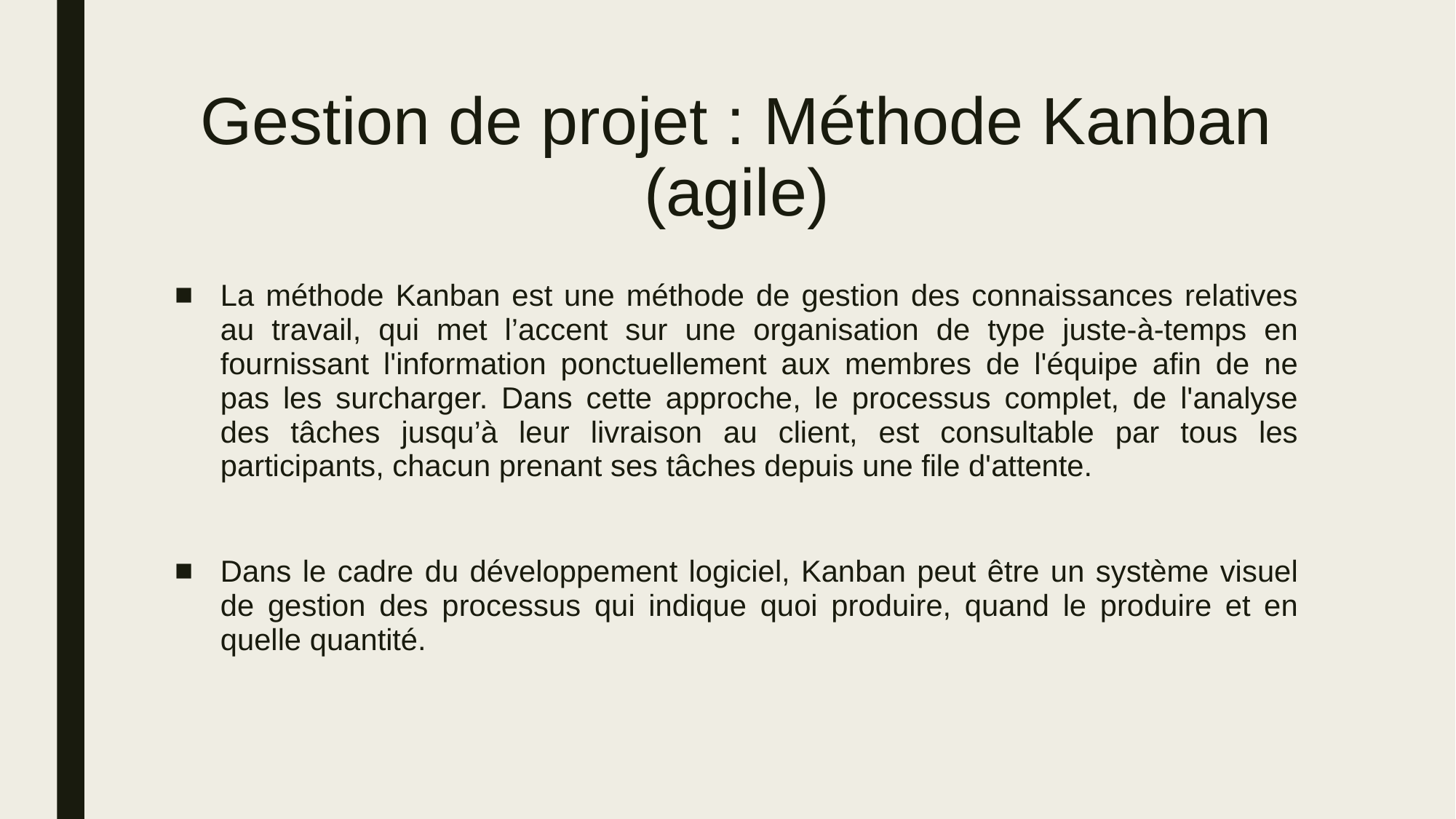

# Gestion de projet : Méthode Kanban (agile)
La méthode Kanban est une méthode de gestion des connaissances relatives au travail, qui met l’accent sur une organisation de type juste-à-temps en fournissant l'information ponctuellement aux membres de l'équipe afin de ne pas les surcharger. Dans cette approche, le processus complet, de l'analyse des tâches jusqu’à leur livraison au client, est consultable par tous les participants, chacun prenant ses tâches depuis une file d'attente.

Dans le cadre du développement logiciel, Kanban peut être un système visuel de gestion des processus qui indique quoi produire, quand le produire et en quelle quantité.